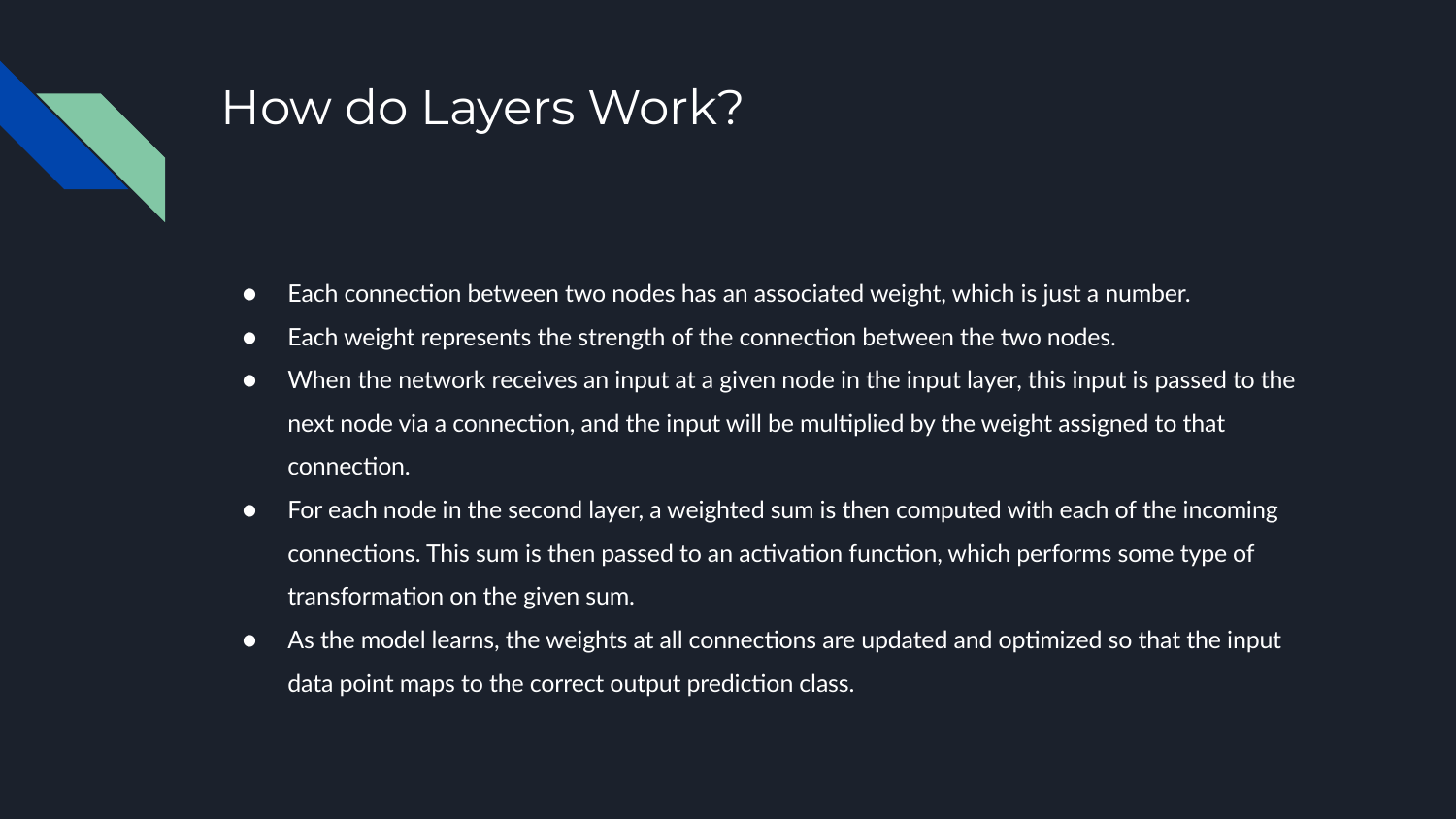

How do Layers Work?
Each connection between two nodes has an associated weight, which is just a number.
Each weight represents the strength of the connection between the two nodes.
When the network receives an input at a given node in the input layer, this input is passed to the next node via a connection, and the input will be multiplied by the weight assigned to that connection.
For each node in the second layer, a weighted sum is then computed with each of the incoming connections. This sum is then passed to an activation function, which performs some type of transformation on the given sum.
As the model learns, the weights at all connections are updated and optimized so that the input data point maps to the correct output prediction class.